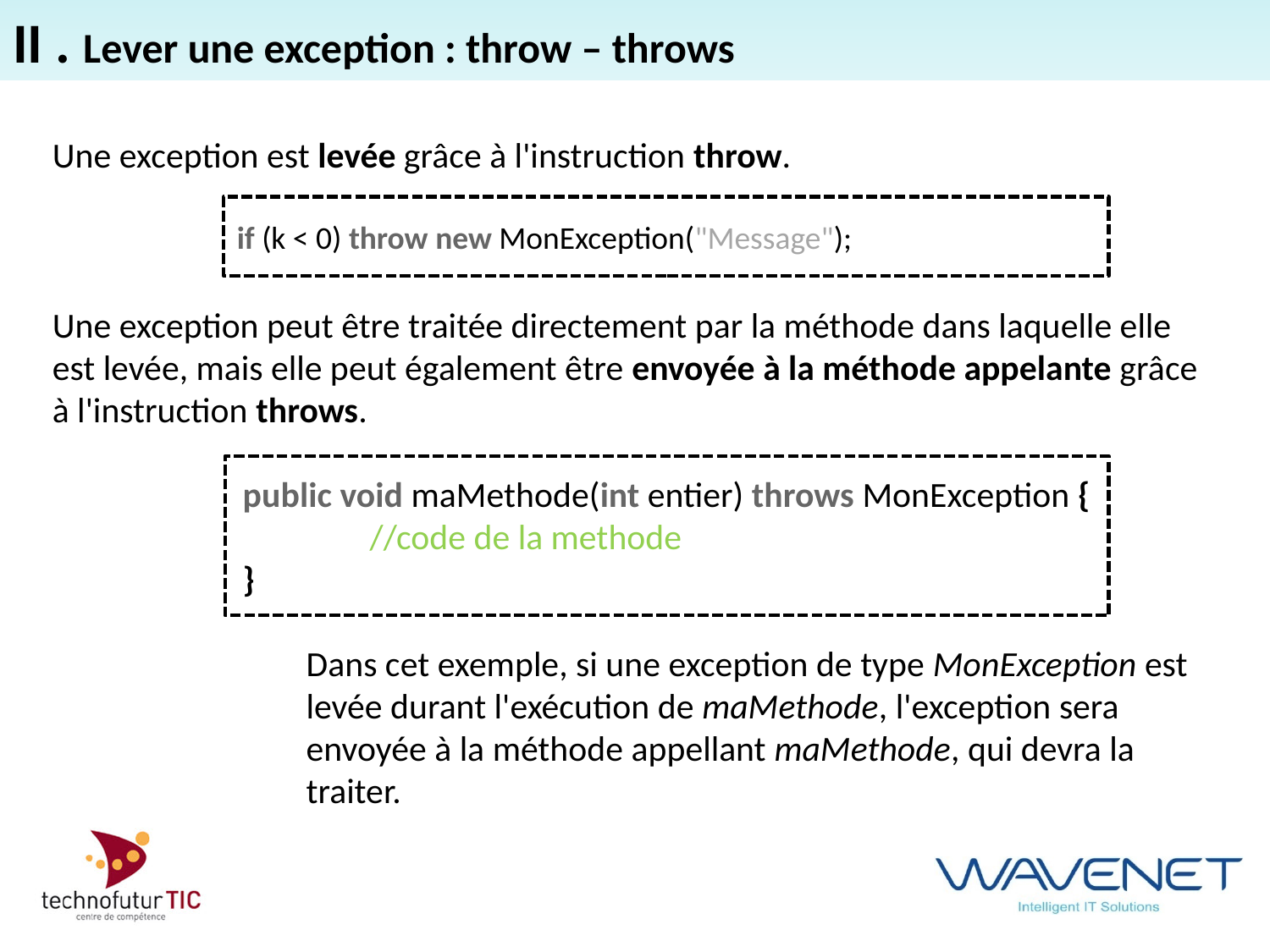

II . Lever une exception : throw – throws
Une exception est levée grâce à l'instruction throw.

	        if (k < 0) throw new MonException("Message");

Une exception peut être traitée directement par la méthode dans laquelle elle est levée, mais elle peut également être envoyée à la méthode appelante grâce à l'instruction throws.

public void maMethode(int entier) throws MonException {
	//code de la methode
}

Dans cet exemple, si une exception de type MonException est levée durant l'exécution de maMethode, l'exception sera envoyée à la méthode appellant maMethode, qui devra la traiter.